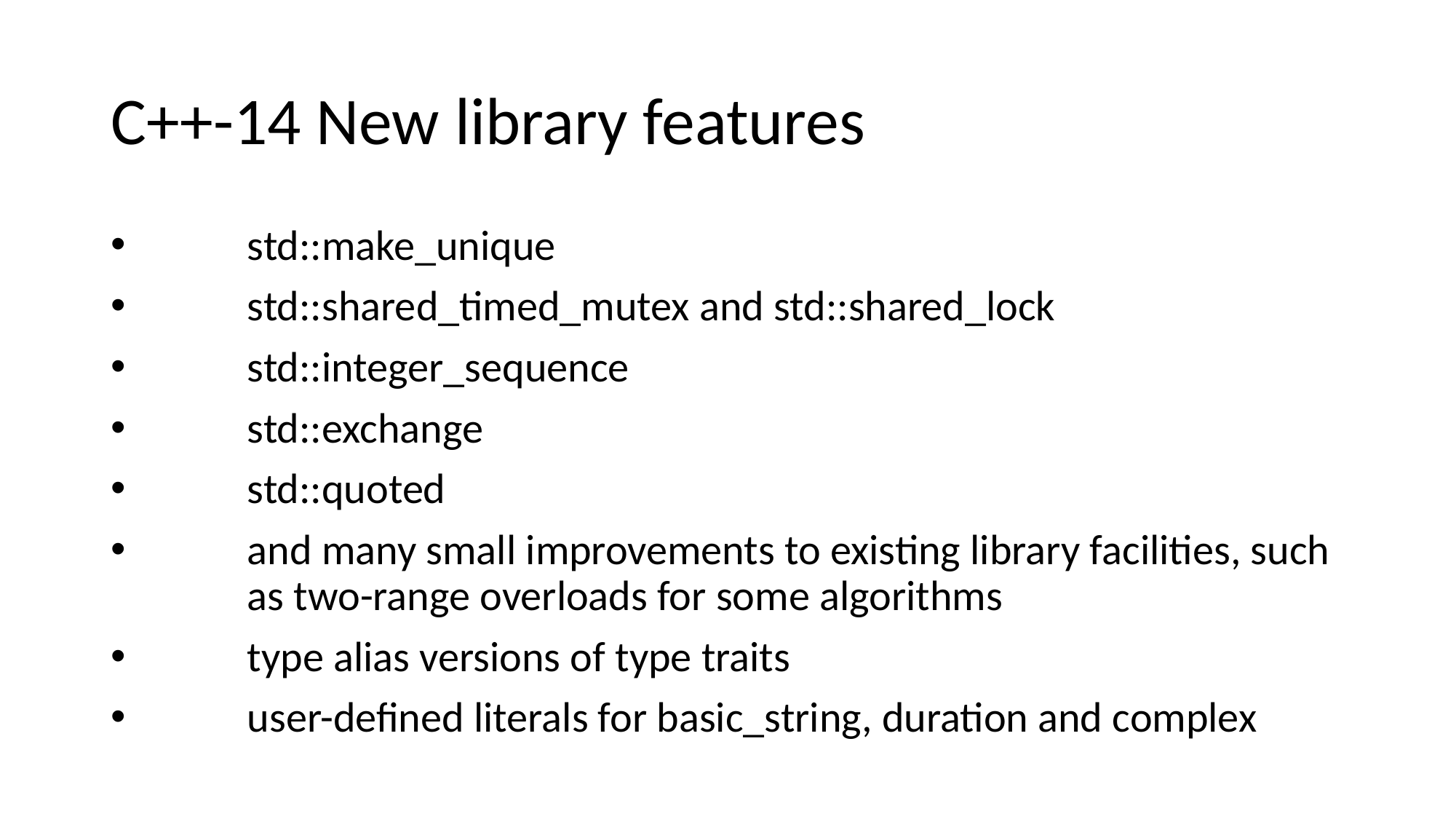

# C++-14 New library features
	std::make_unique
	std::shared_timed_mutex and std::shared_lock
	std::integer_sequence
	std::exchange
	std::quoted
	and many small improvements to existing library facilities, such 	as two-range overloads for some algorithms
	type alias versions of type traits
	user-defined literals for basic_string, duration and complex